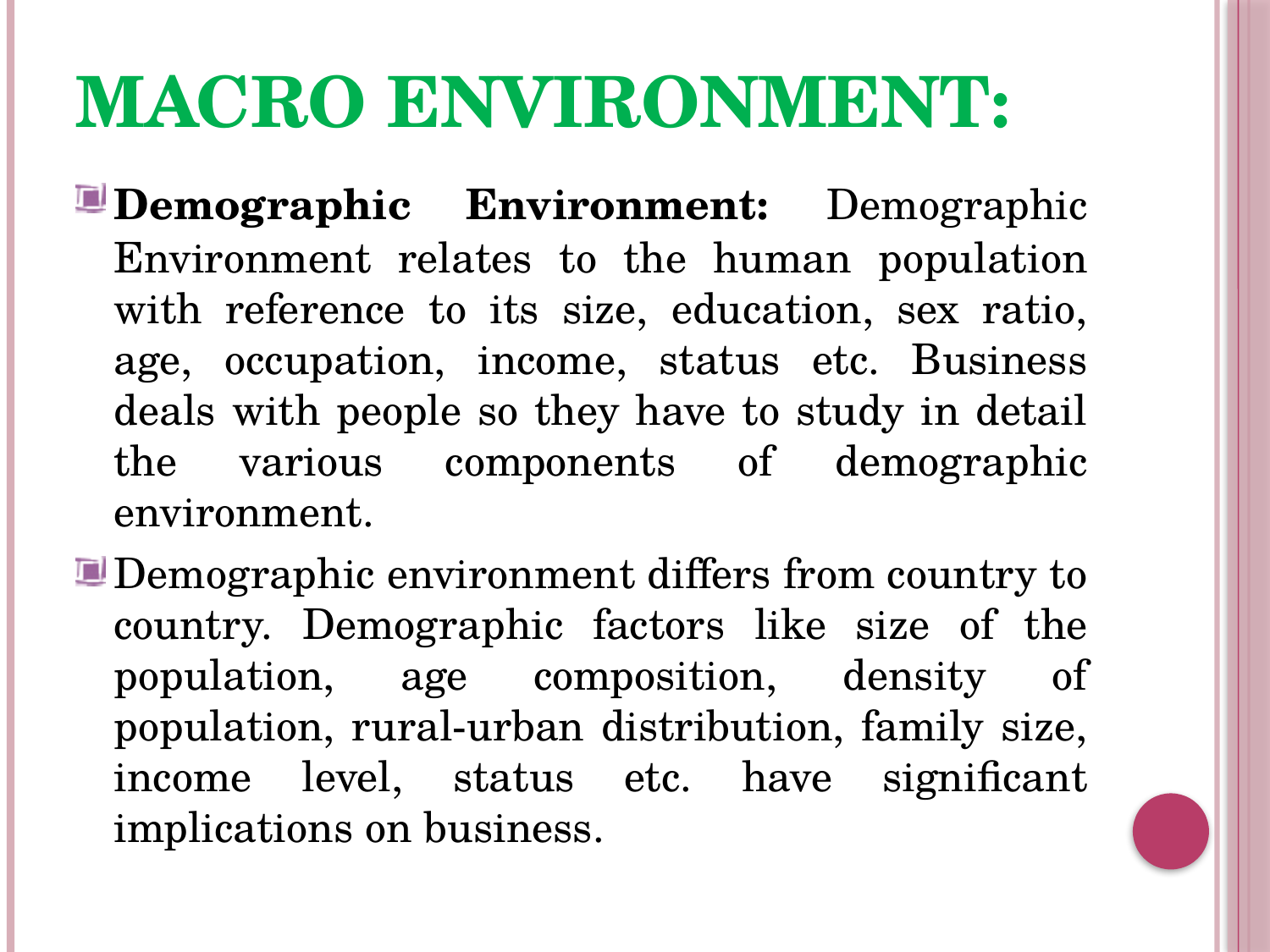

# Macro Environment:
Demographic Environment: Demographic Environment relates to the human population with reference to its size, education, sex ratio, age, occupation, income, status etc. Business deals with people so they have to study in detail the various components of demographic environment.
Demographic environment differs from country to country. Demographic factors like size of the population, age composition, density of population, rural-urban distribution, family size, income level, status etc. have significant implications on business.